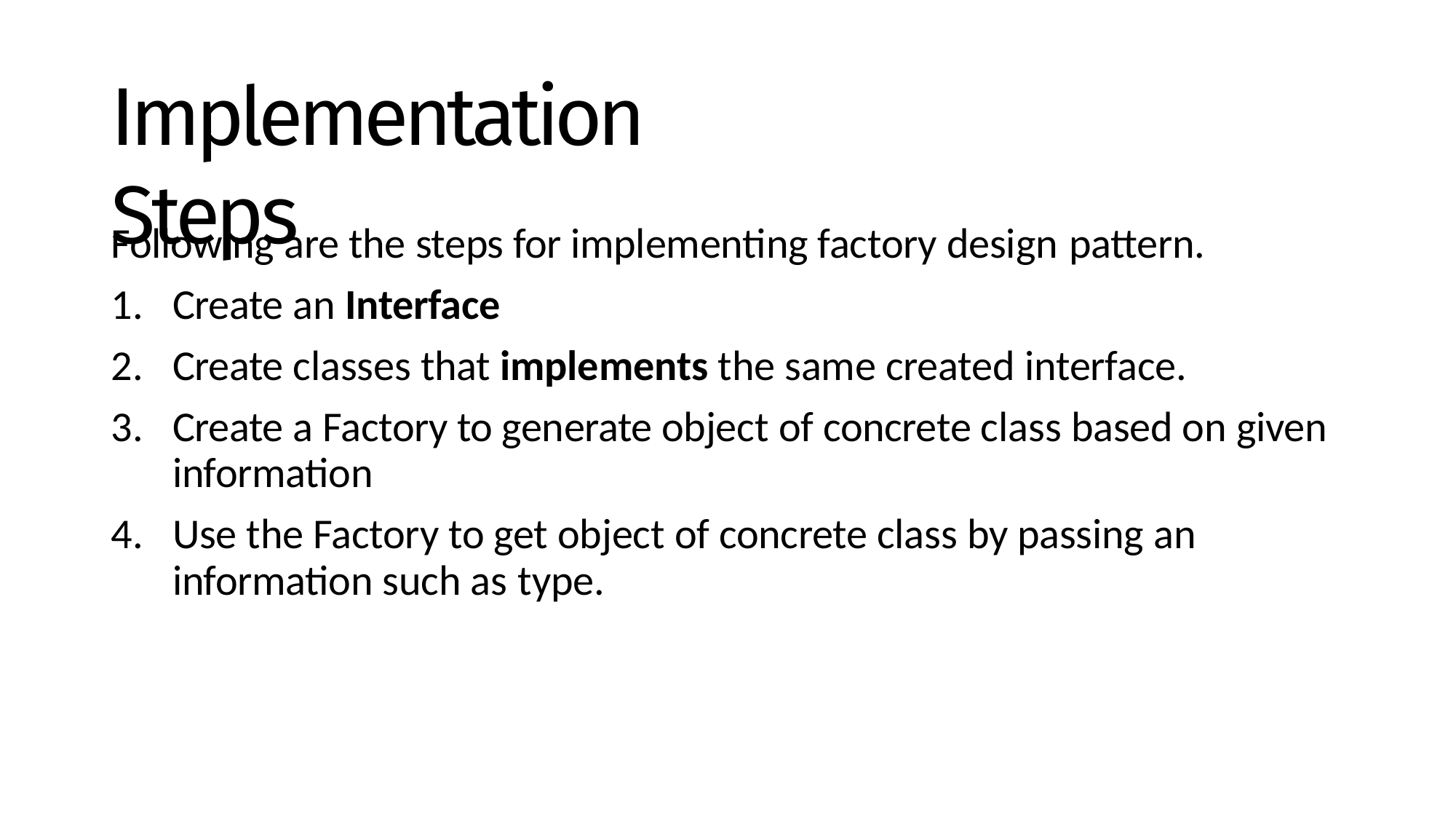

# Implementation Steps
Following are the steps for implementing factory design pattern.
Create an Interface
Create classes that implements the same created interface.
Create a Factory to generate object of concrete class based on given  information
Use the Factory to get object of concrete class by passing an  information such as type.